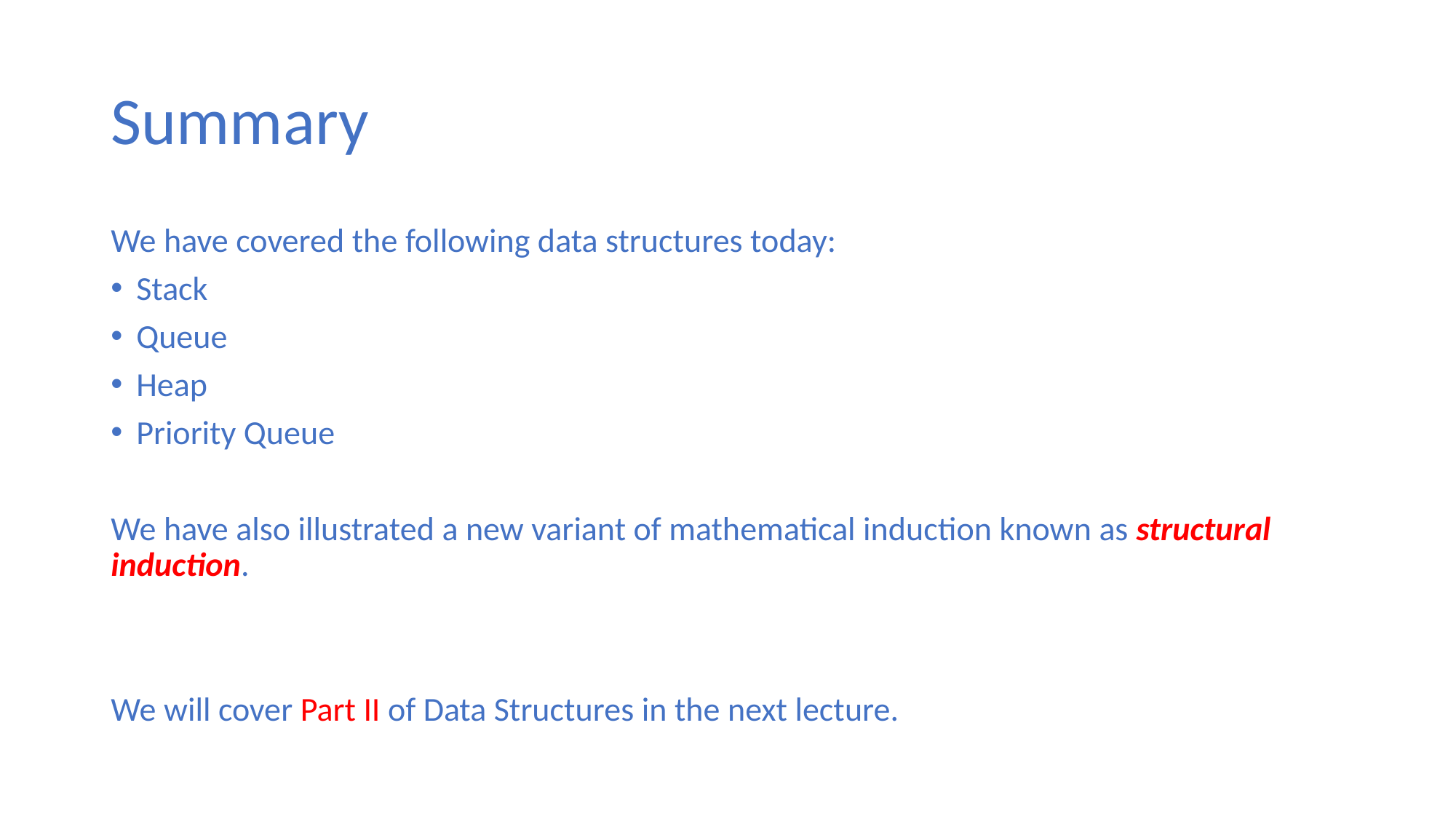

# Summary
We have covered the following data structures today:
Stack
Queue
Heap
Priority Queue

We have also illustrated a new variant of mathematical induction known as structural induction.
We will cover Part II of Data Structures in the next lecture.